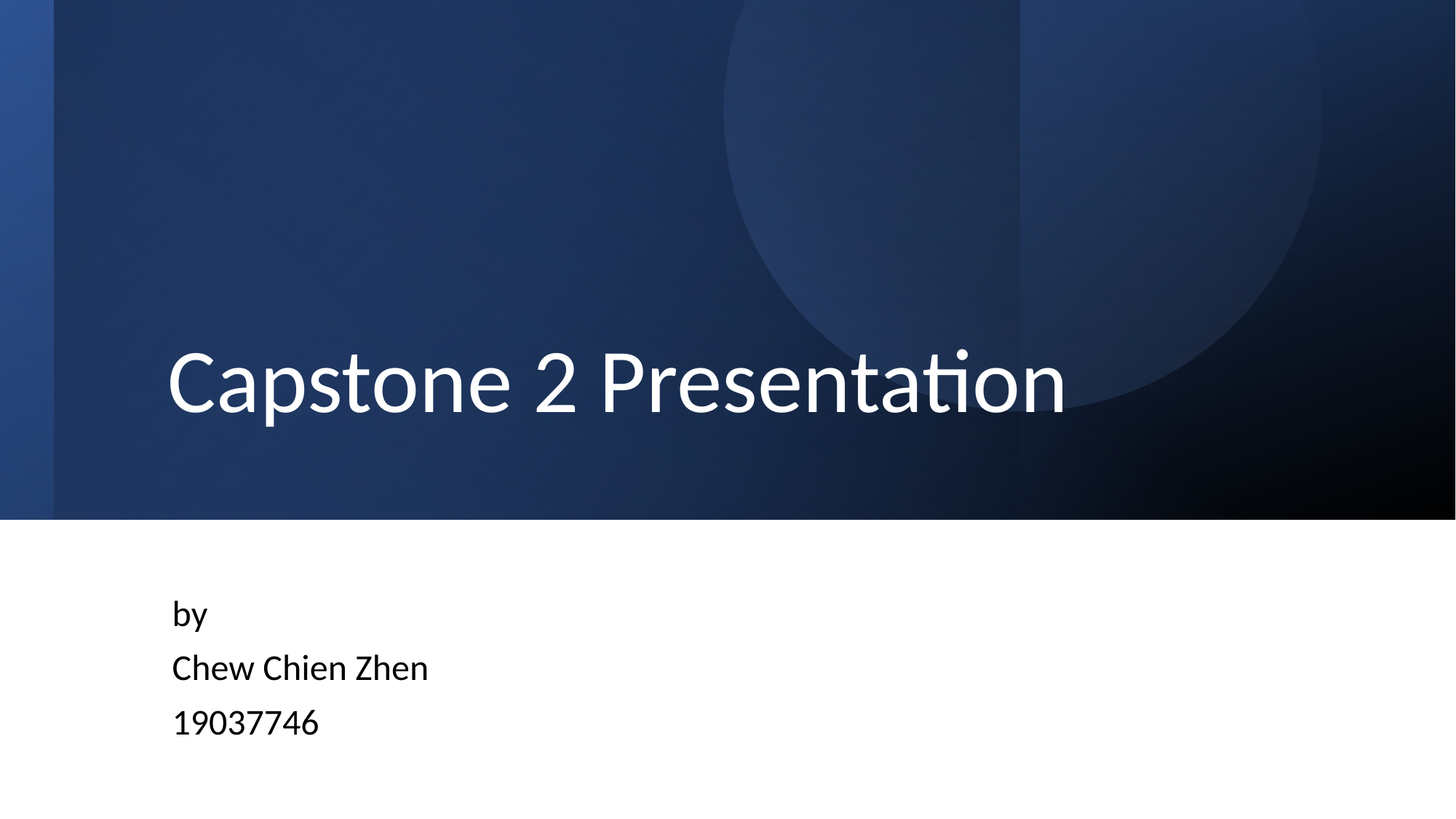

# Capstone 2 Presentation
by
Chew Chien Zhen
19037746